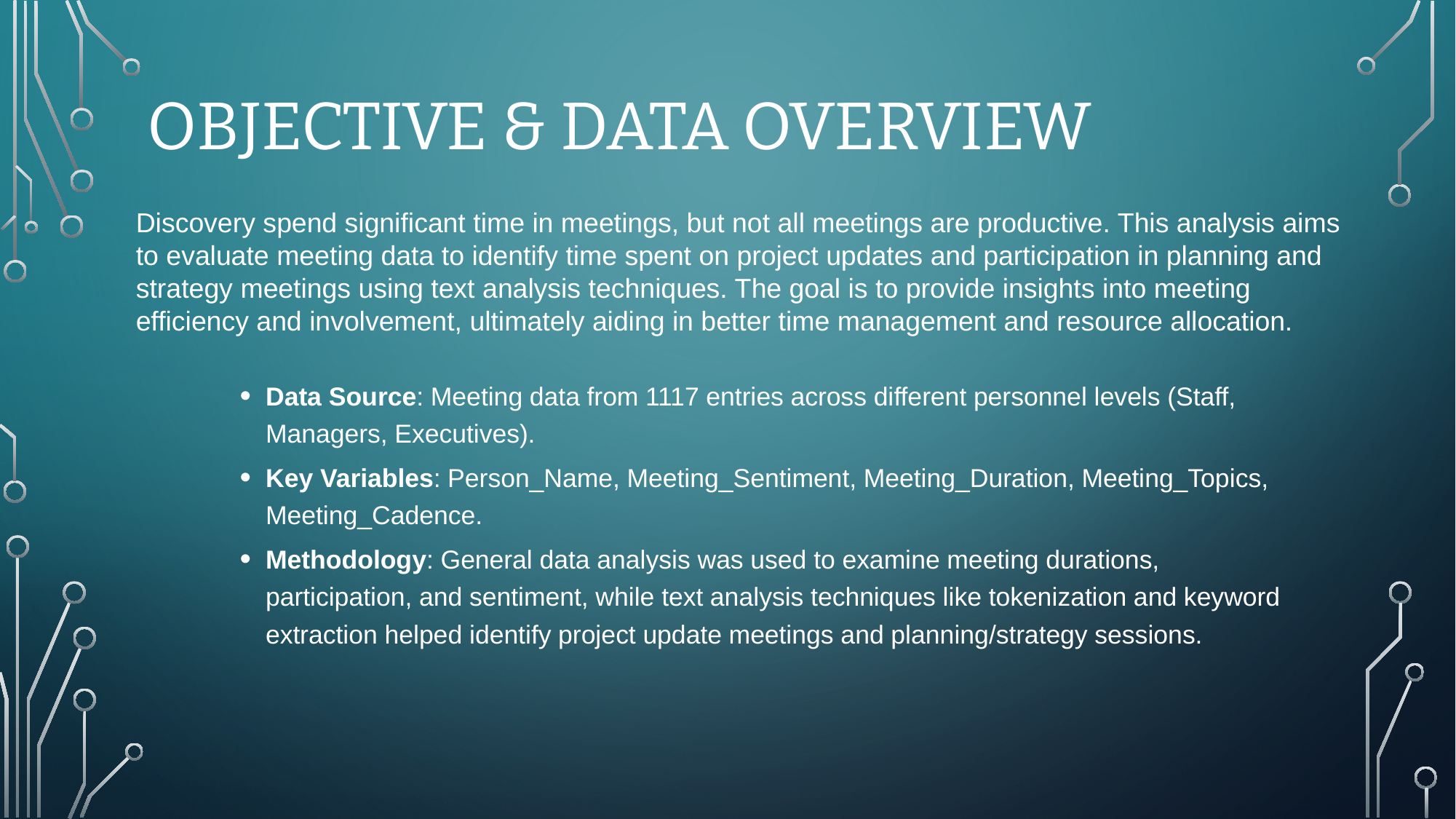

# OBJECTIVE & Data overview
Discovery spend significant time in meetings, but not all meetings are productive. This analysis aims to evaluate meeting data to identify time spent on project updates and participation in planning and strategy meetings using text analysis techniques. The goal is to provide insights into meeting efficiency and involvement, ultimately aiding in better time management and resource allocation.
Data Source: Meeting data from 1117 entries across different personnel levels (Staff, Managers, Executives).
Key Variables: Person_Name, Meeting_Sentiment, Meeting_Duration, Meeting_Topics, Meeting_Cadence.
Methodology: General data analysis was used to examine meeting durations, participation, and sentiment, while text analysis techniques like tokenization and keyword extraction helped identify project update meetings and planning/strategy sessions.